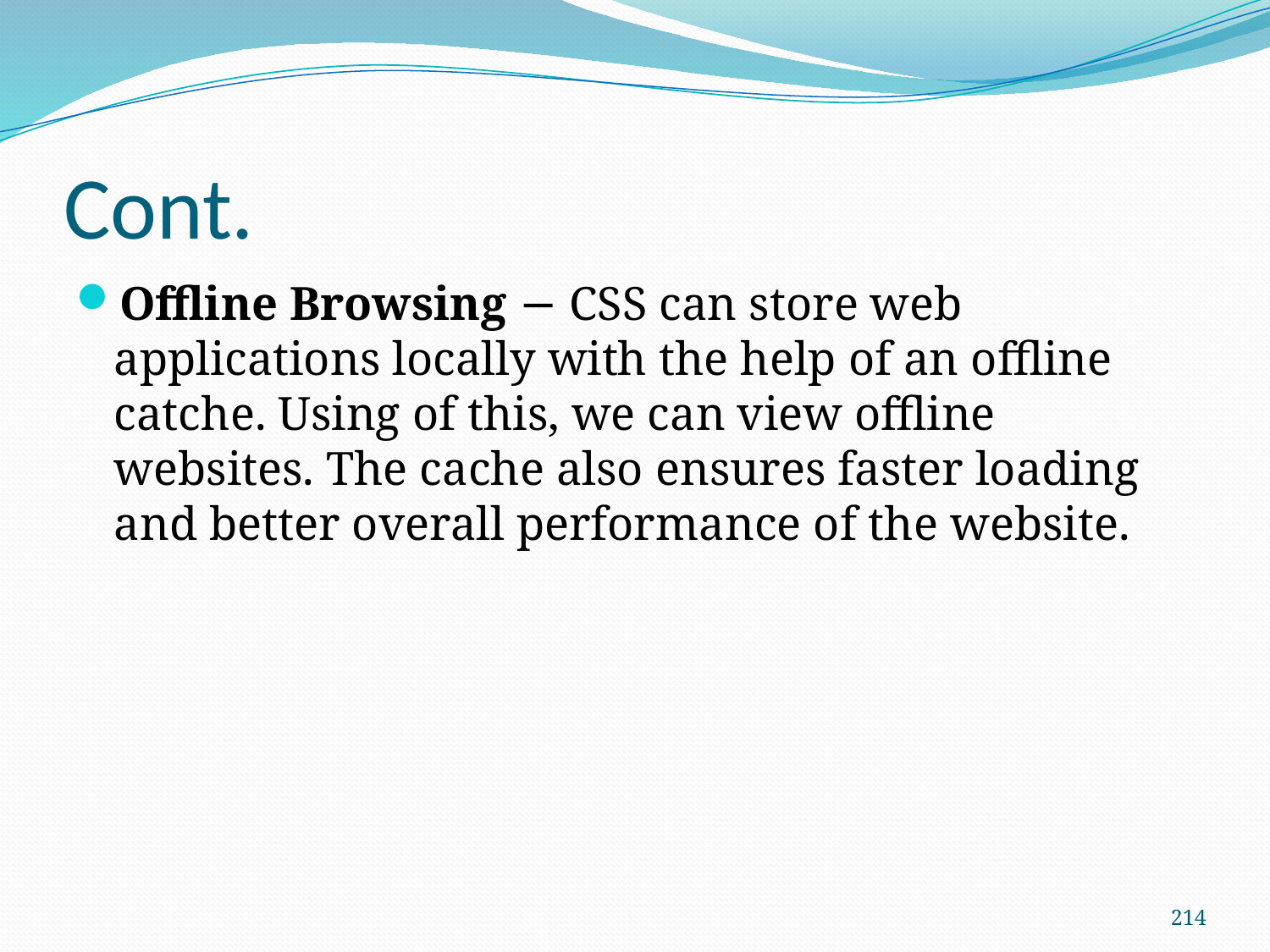

# Cont.
Offline Browsing − CSS can store web applications locally with the help of an offline catche. Using of this, we can view offline websites. The cache also ensures faster loading and better overall performance of the website.

214